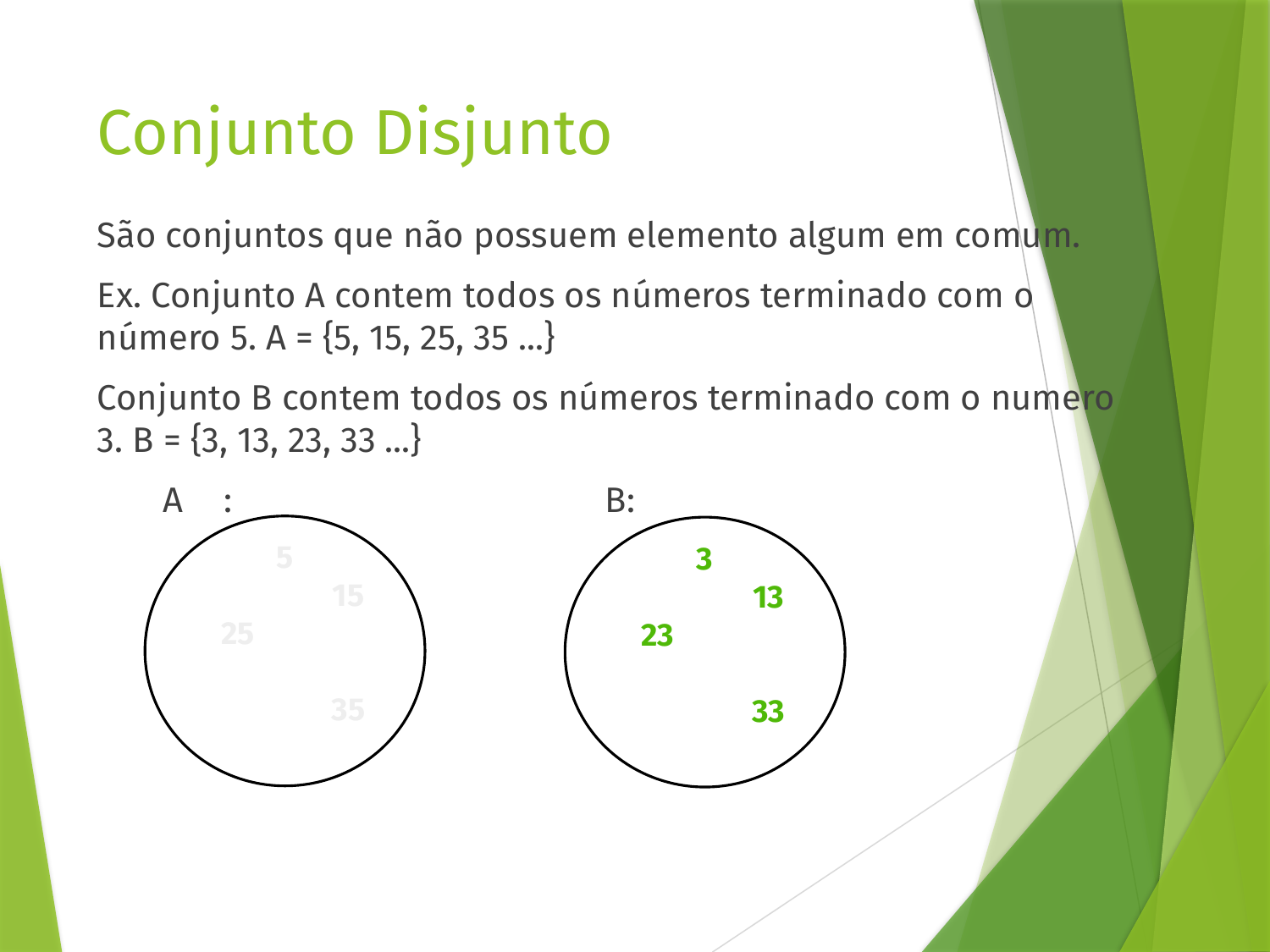

# Conjunto Disjunto
São conjuntos que não possuem elemento algum em comum.
Ex. Conjunto A contem todos os números terminado com o número 5. A = {5, 15, 25, 35 ...}
Conjunto B contem todos os números terminado com o numero 3. B = {3, 13, 23, 33 ...}
       A	:			B:
5
	15
25
	35

3
	13
23
	33